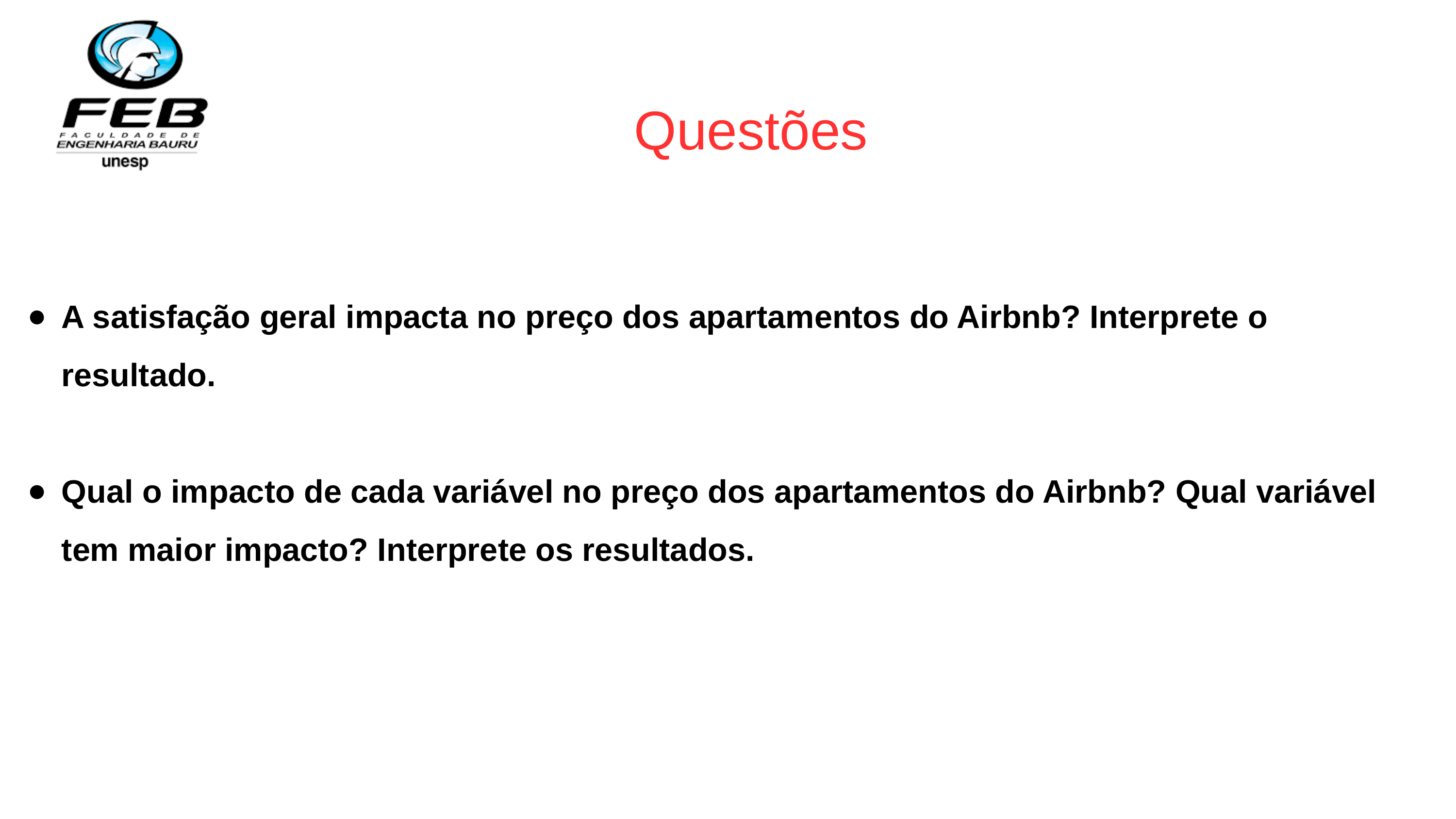

Questões
A satisfação geral impacta no preço dos apartamentos do Airbnb? Interprete o resultado.

Qual o impacto de cada variável no preço dos apartamentos do Airbnb? Qual variável tem maior impacto? Interprete os resultados.